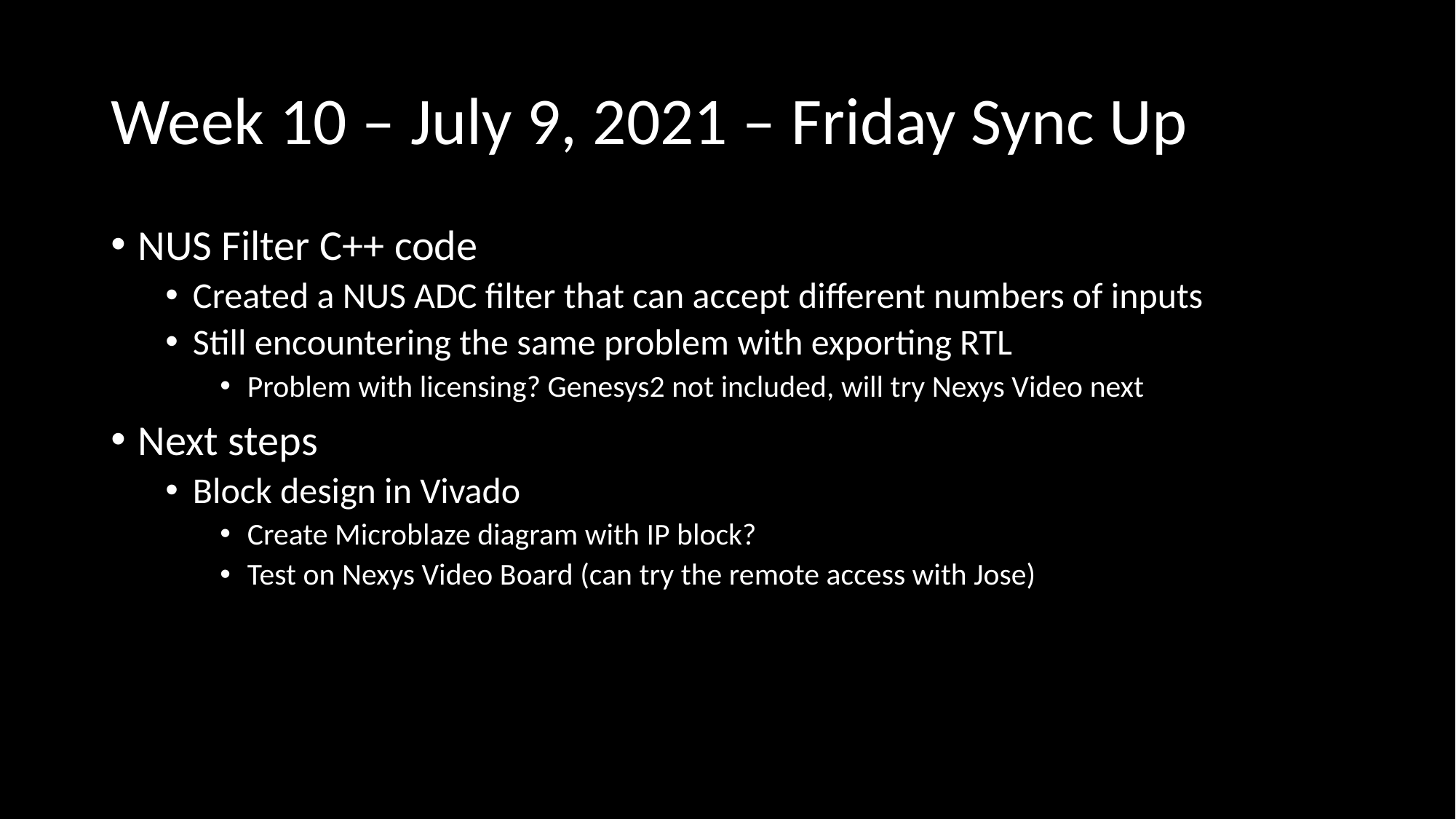

# Week 10 – July 9, 2021 – Friday Sync Up
NUS Filter C++ code
Created a NUS ADC filter that can accept different numbers of inputs
Still encountering the same problem with exporting RTL
Problem with licensing? Genesys2 not included, will try Nexys Video next
Next steps
Block design in Vivado
Create Microblaze diagram with IP block?
Test on Nexys Video Board (can try the remote access with Jose)